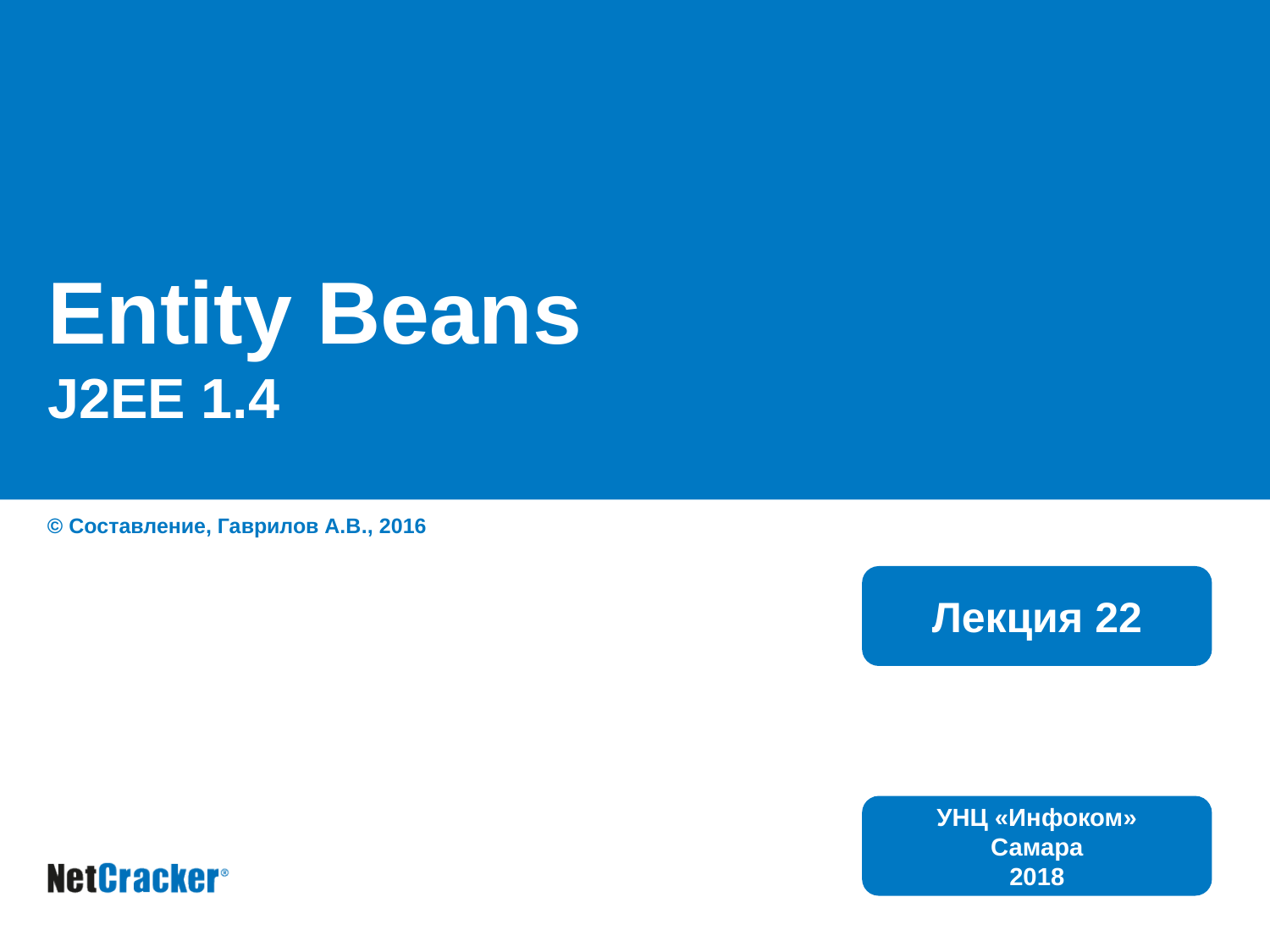

# Entity Beans J2EE 1.4
© Составление, Гаврилов А.В., 2016
Лекция 22
УНЦ «Инфоком»
Самара
2018